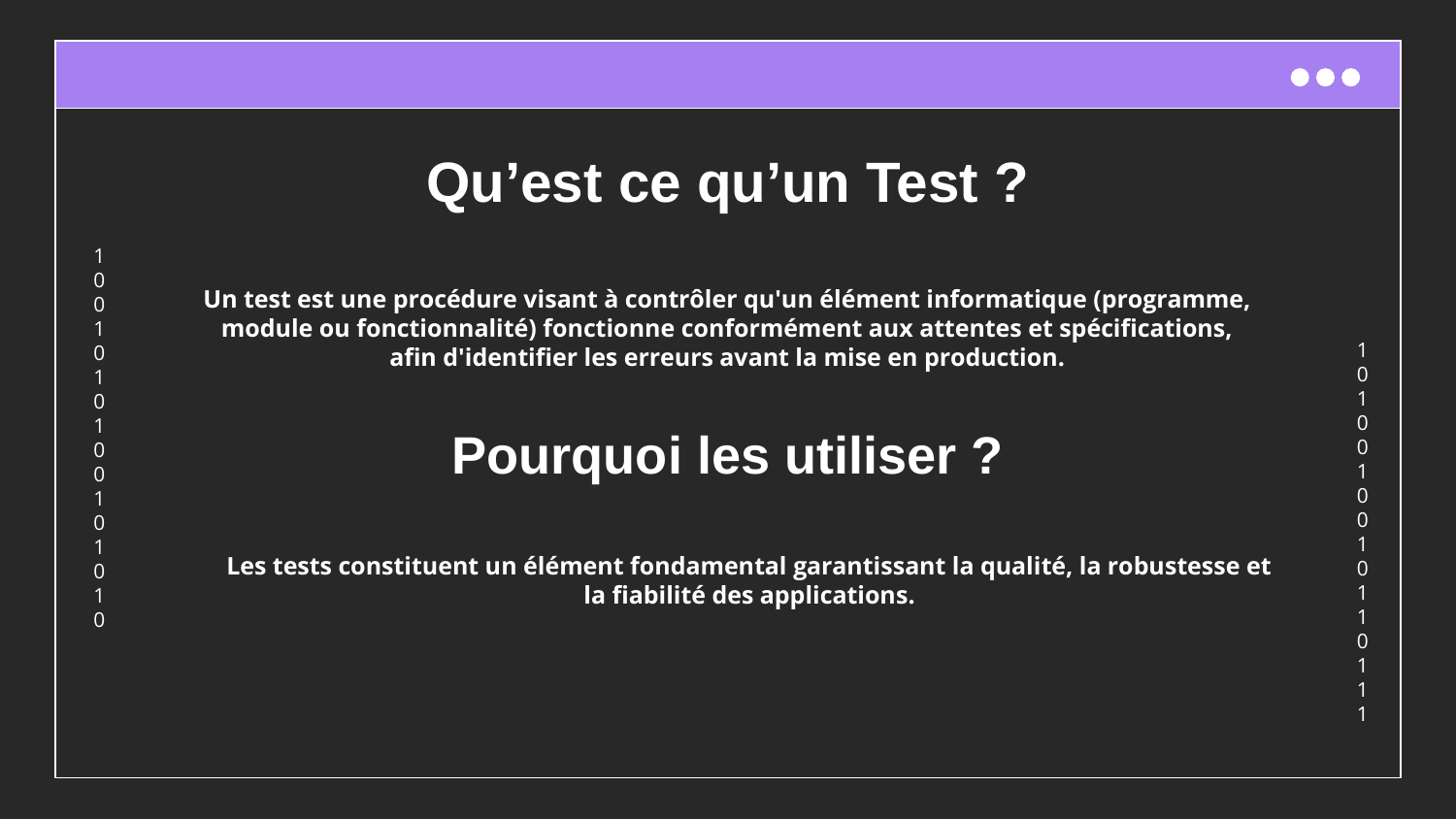

# Qu’est ce qu’un Test ?
Un test est une procédure visant à contrôler qu'un élément informatique (programme, module ou fonctionnalité) fonctionne conformément aux attentes et spécifications, afin d'identifier les erreurs avant la mise en production.
Pourquoi les utiliser ?
Les tests constituent un élément fondamental garantissant la qualité, la robustesse et la fiabilité des applications.